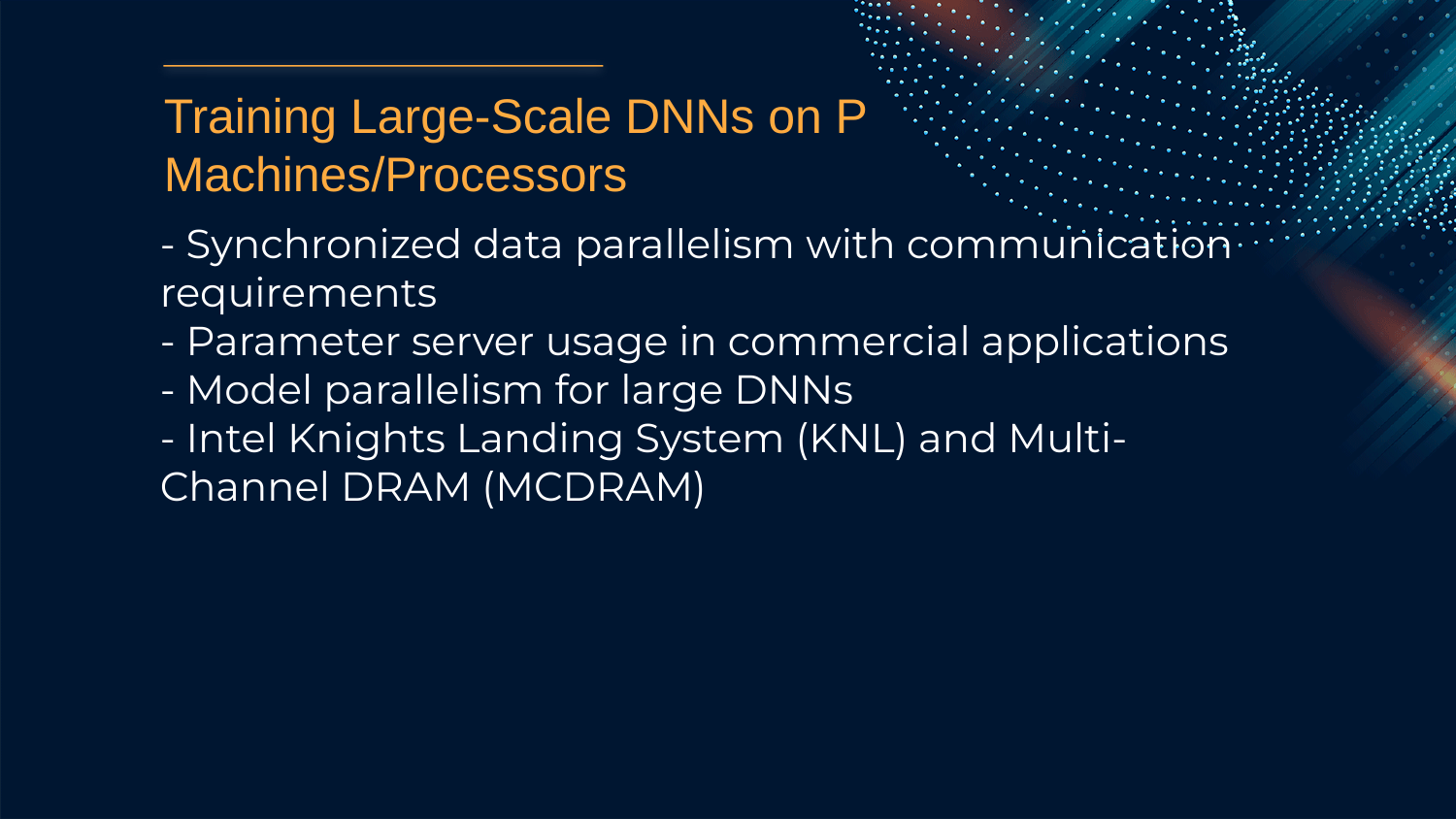

Training Large-Scale DNNs on P Machines/Processors
- Synchronized data parallelism with communication requirements
- Parameter server usage in commercial applications
- Model parallelism for large DNNs
- Intel Knights Landing System (KNL) and Multi-Channel DRAM (MCDRAM)